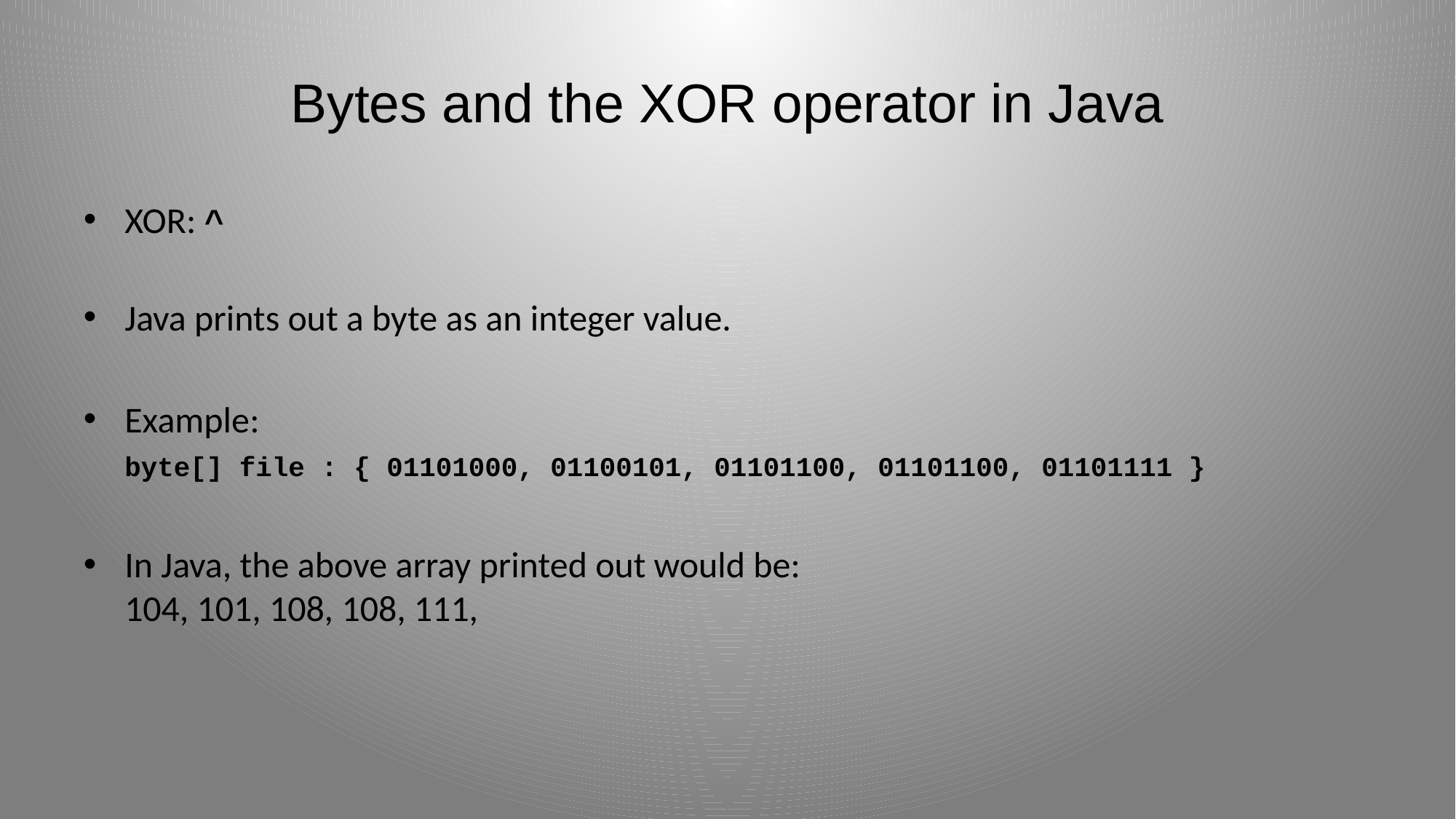

# Bytes and the XOR operator in Java
XOR: ^

Java prints out a byte as an integer value.

Example:
byte[] file : { 01101000, 01100101, 01101100, 01101100, 01101111 }

In Java, the above array printed out would be:
104, 101, 108, 108, 111,